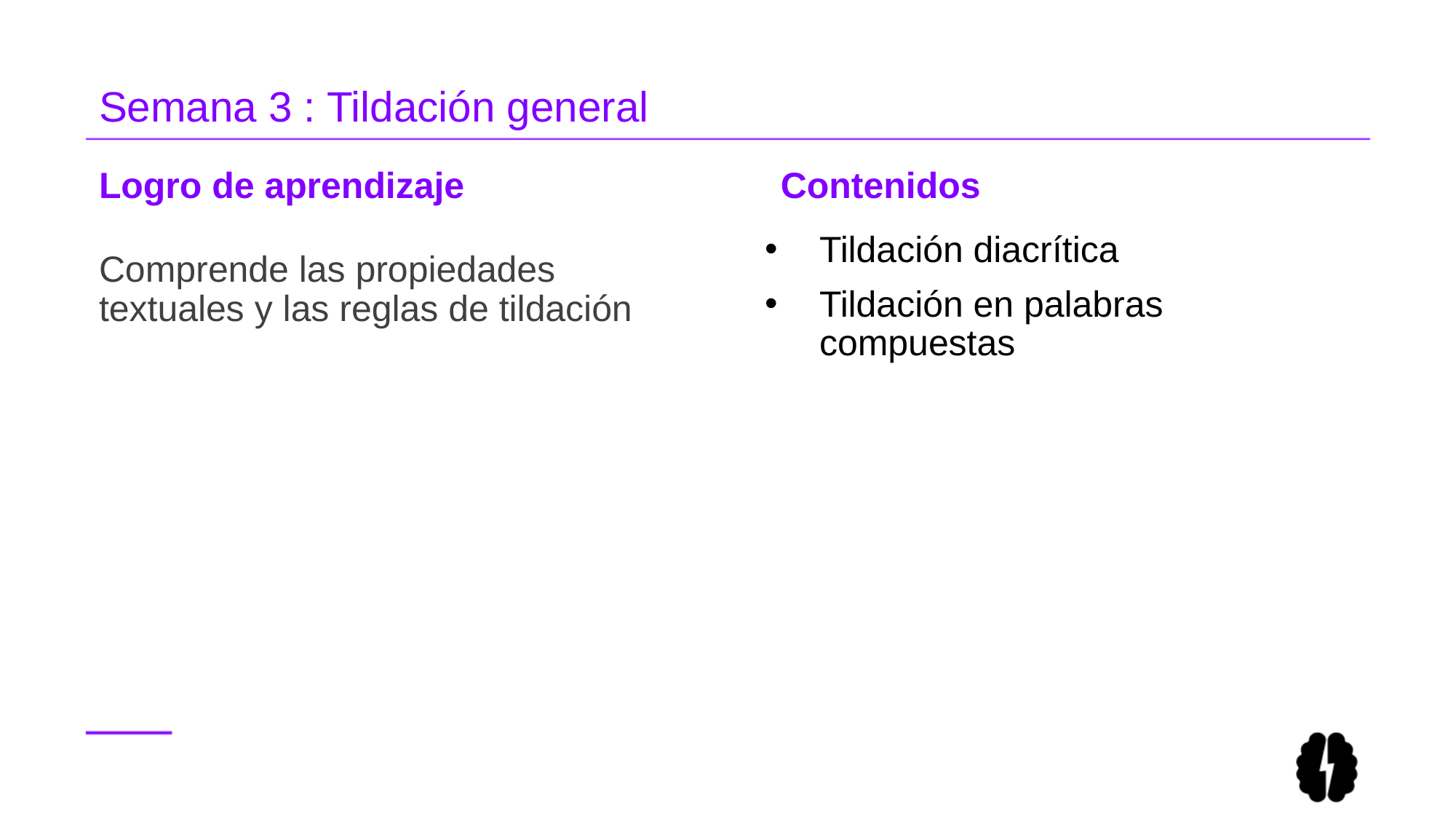

# Semana 3 : Tildación general
Logro de aprendizaje
Contenidos
Tildación diacrítica
Tildación en palabras compuestas
Comprende las propiedades textuales y las reglas de tildación